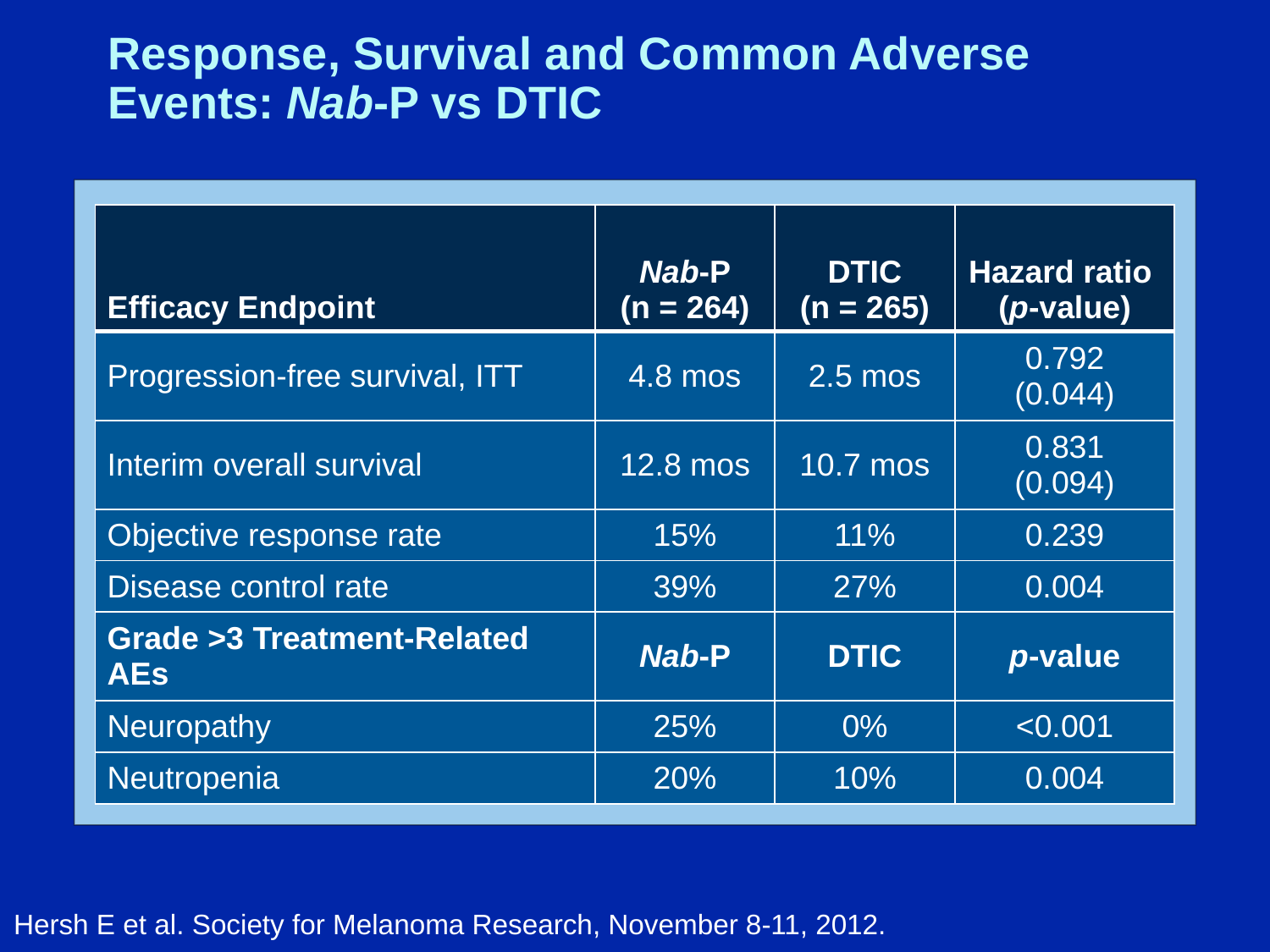

# Response, Survival and Common Adverse Events: Nab-P vs DTIC

| Efficacy Endpoint | Nab-P (n = 264) | DTIC (n = 265) | Hazard ratio (p-value) |
| --- | --- | --- | --- |
| Progression-free survival, ITT | 4.8 mos | 2.5 mos | 0.792 (0.044) |
| Interim overall survival | 12.8 mos | 10.7 mos | 0.831 (0.094) |
| Objective response rate | 15% | 11% | 0.239 |
| Disease control rate | 39% | 27% | 0.004 |
| Grade >3 Treatment-Related AEs | Nab-P | DTIC | p-value |
| Neuropathy | 25% | 0% | <0.001 |
| Neutropenia | 20% | 10% | 0.004 |
Hersh E et al. Society for Melanoma Research, November 8-11, 2012.